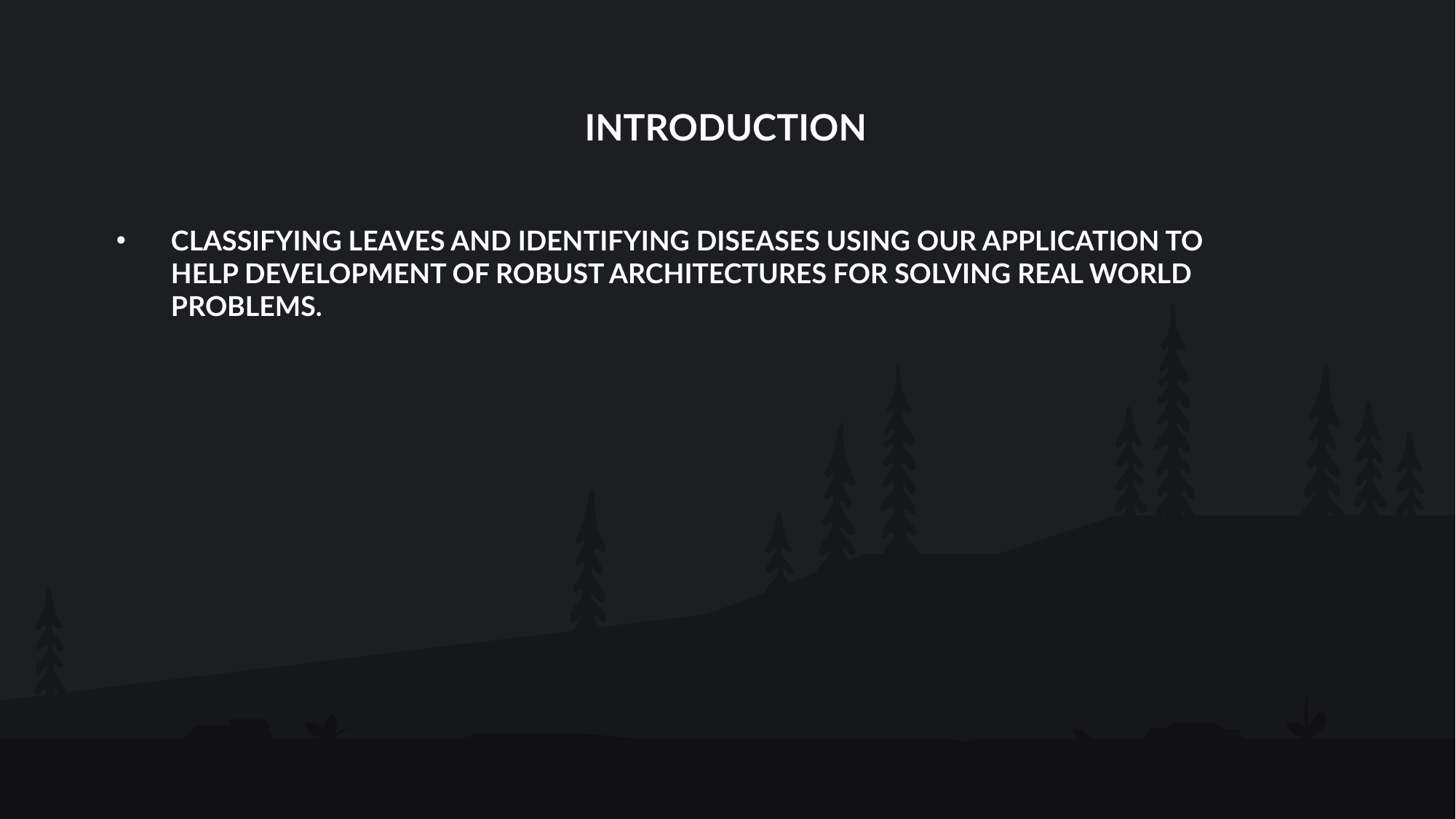

INTRODUCTION
CLASSIFYING LEAVES AND IDENTIFYING DISEASES USING OUR APPLICATION TO HELP DEVELOPMENT OF ROBUST ARCHITECTURES FOR SOLVING REAL WORLD PROBLEMS.